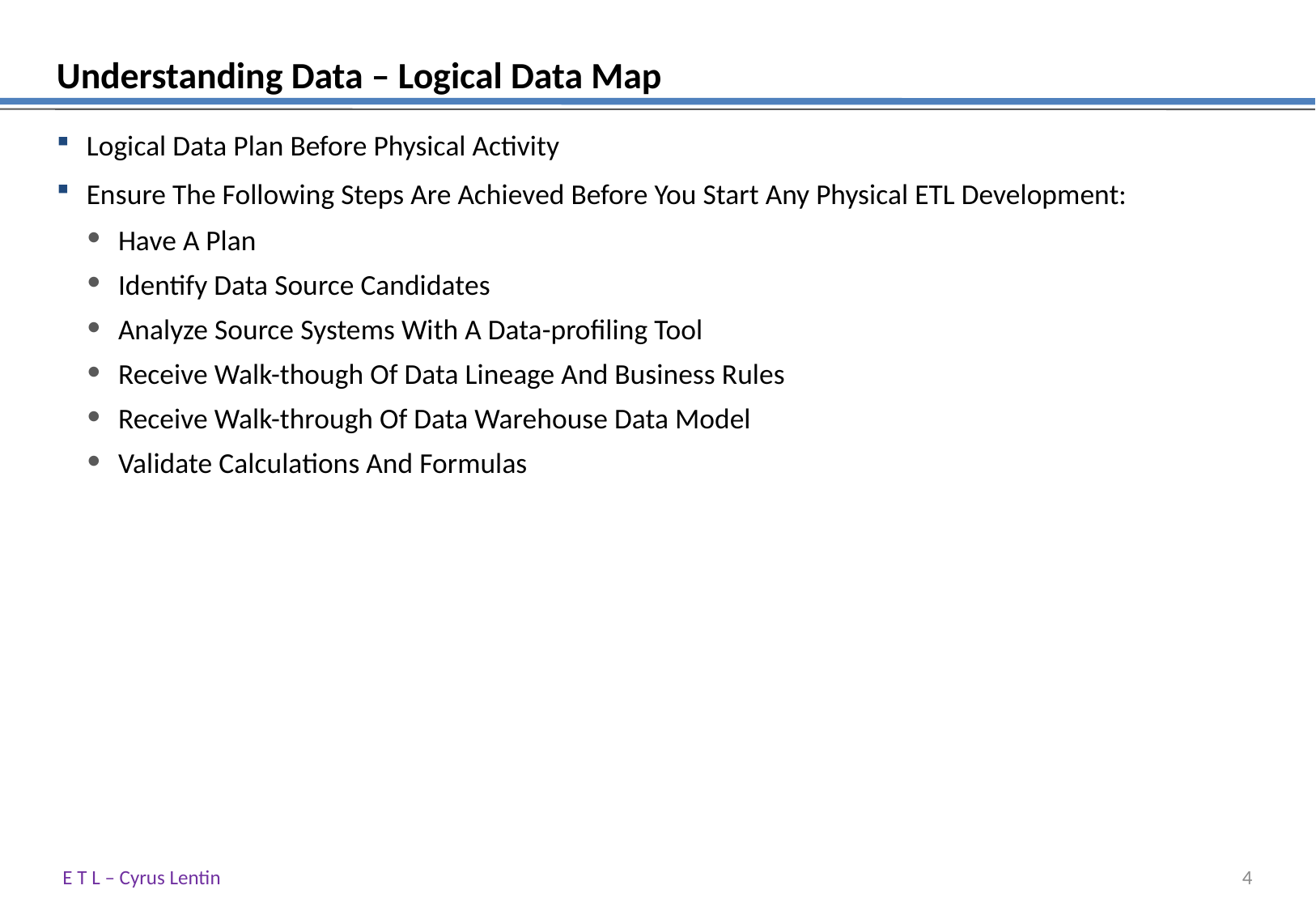

# Understanding Data – Logical Data Map
Logical Data Plan Before Physical Activity
Ensure The Following Steps Are Achieved Before You Start Any Physical ETL Development:
Have A Plan
Identify Data Source Candidates
Analyze Source Systems With A Data-profiling Tool
Receive Walk-though Of Data Lineage And Business Rules
Receive Walk-through Of Data Warehouse Data Model
Validate Calculations And Formulas
E T L – Cyrus Lentin
4